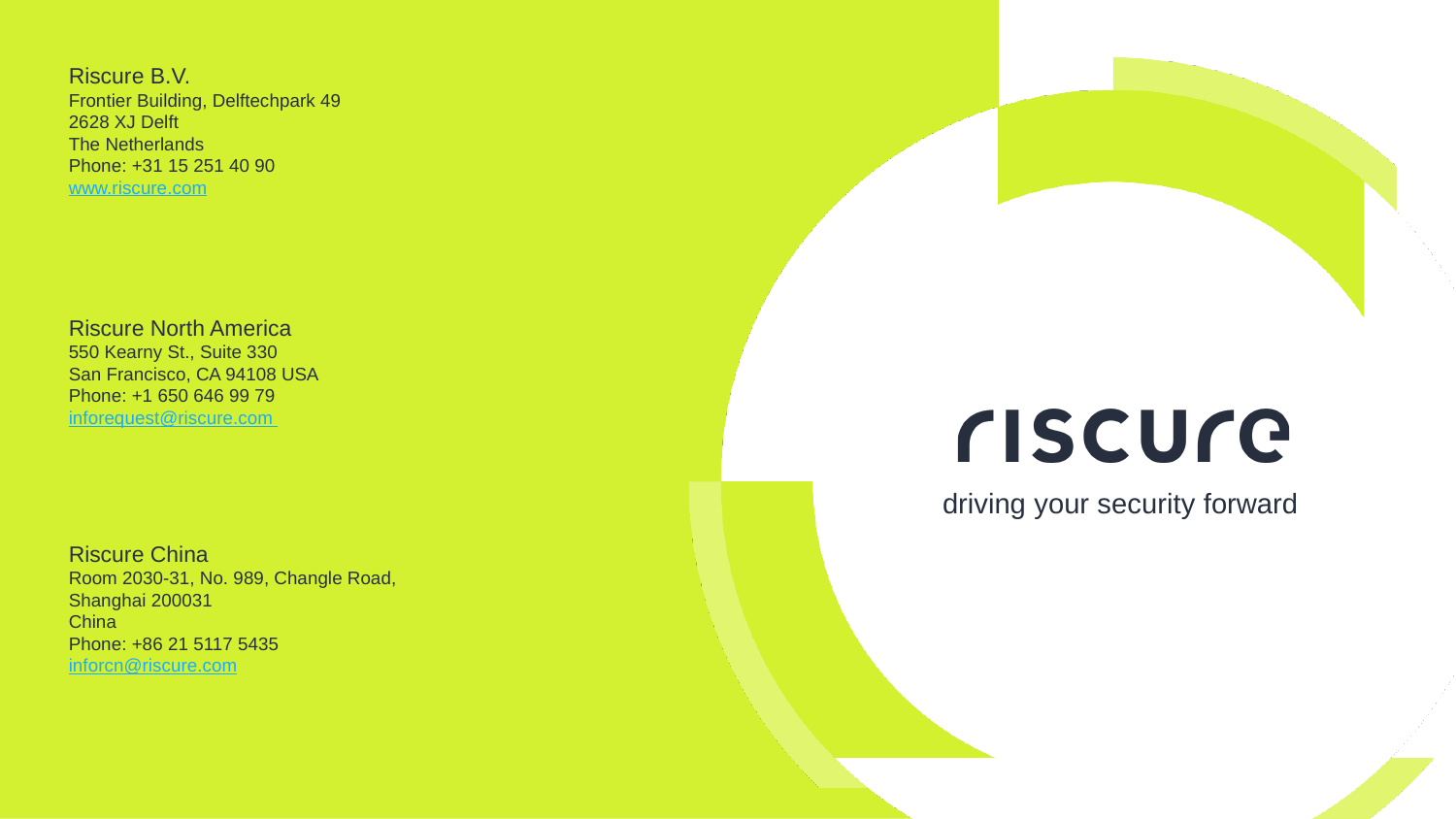

Riscure B.V.
Frontier Building, Delftechpark 49
2628 XJ Delft
The Netherlands
Phone: +31 15 251 40 90
www.riscure.com

Riscure North America
550 Kearny St., Suite 330
San Francisco, CA 94108 USA
Phone: +1 650 646 99 79
inforequest@riscure.com

Riscure China
Room 2030-31, No. 989, Changle Road,
Shanghai 200031
China
Phone: +86 21 5117 5435
inforcn@riscure.com